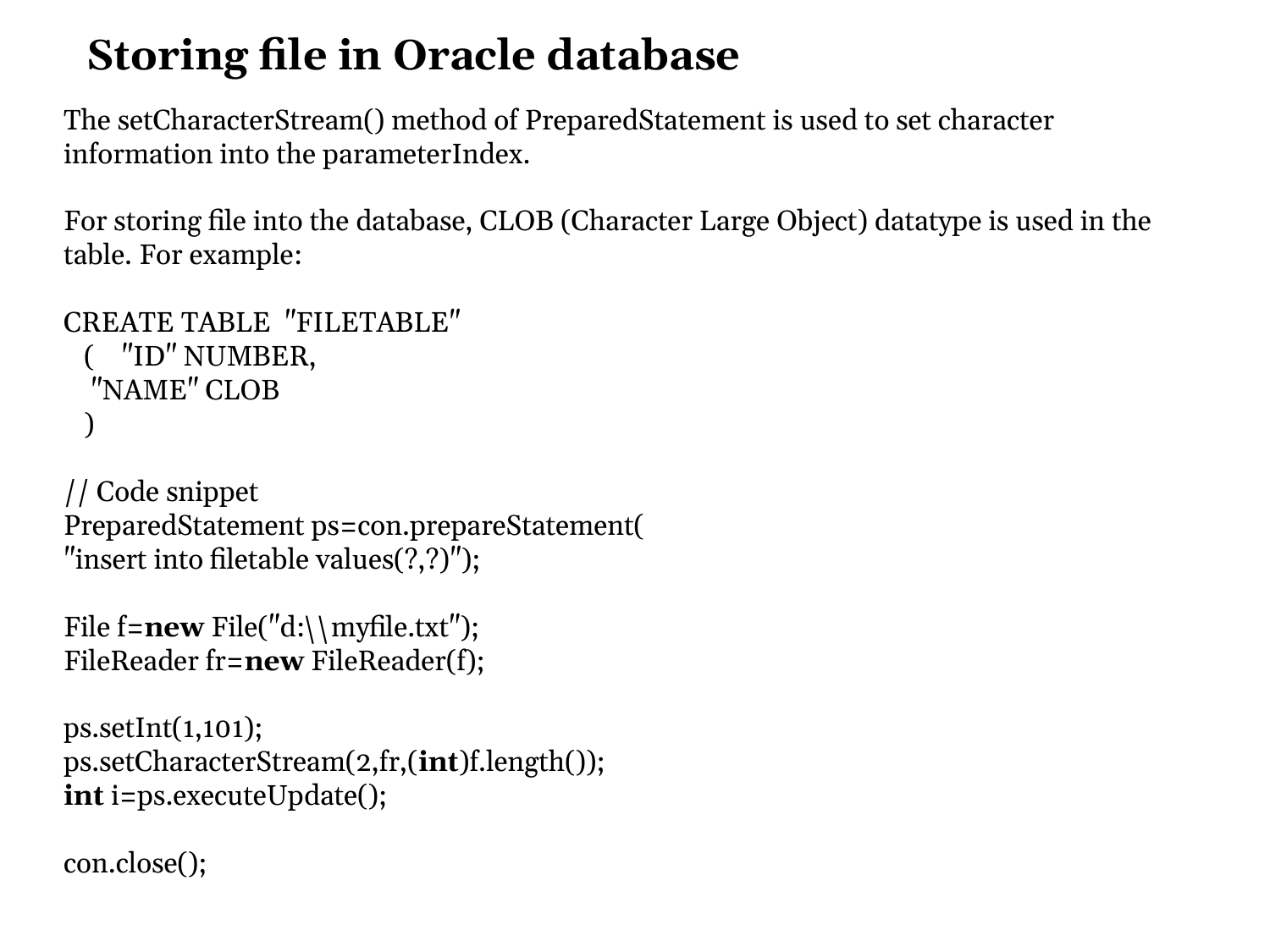

Storing file in Oracle database
The setCharacterStream() method of PreparedStatement is used to set character information into the parameterIndex.

For storing file into the database, CLOB (Character Large Object) datatype is used in the table. For example:

CREATE TABLE  "FILETABLE"
   (    "ID" NUMBER,
    "NAME" CLOB
   )

// Code snippet
PreparedStatement ps=con.prepareStatement(
"insert into filetable values(?,?)");

File f=new File("d:\\myfile.txt");
FileReader fr=new FileReader(f);

ps.setInt(1,101);
ps.setCharacterStream(2,fr,(int)f.length());
int i=ps.executeUpdate();

con.close();